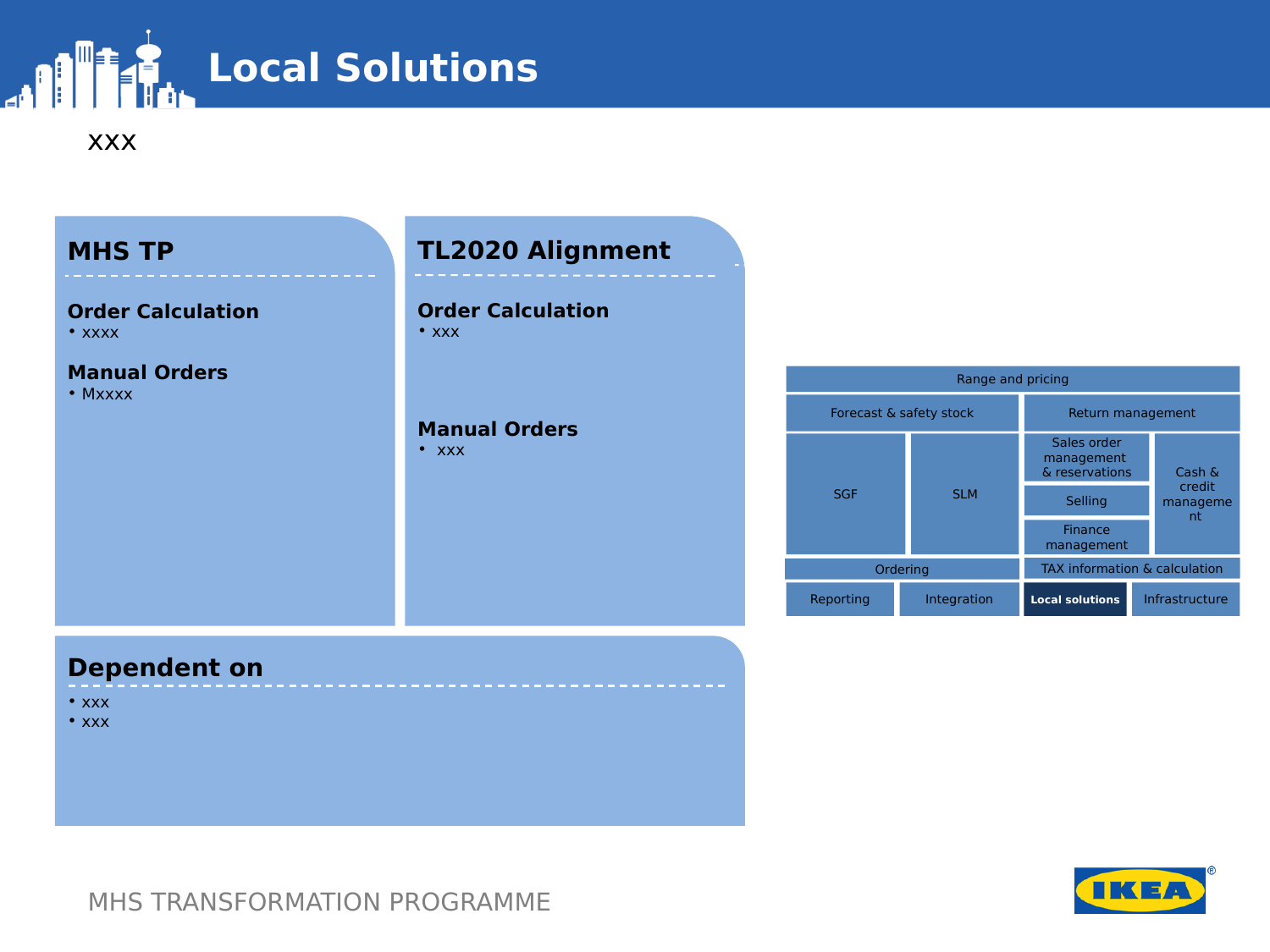

Local Solutions
xxx

TL2020 Alignment

Order Calculation
 xxx

Manual Orders
  xxx

MHS TP

Order Calculation
 xxxx

Manual Orders
 Mxxxx

Range and pricing
Forecast & safety stock
Return management
Cash & credit management
SGF
SLM
Sales order management
& reservations
Selling
Finance management
TAX information & calculation
Reporting
Integration
Local solutions
Infrastructure
Ordering

Dependent on

 xxx
 xxx